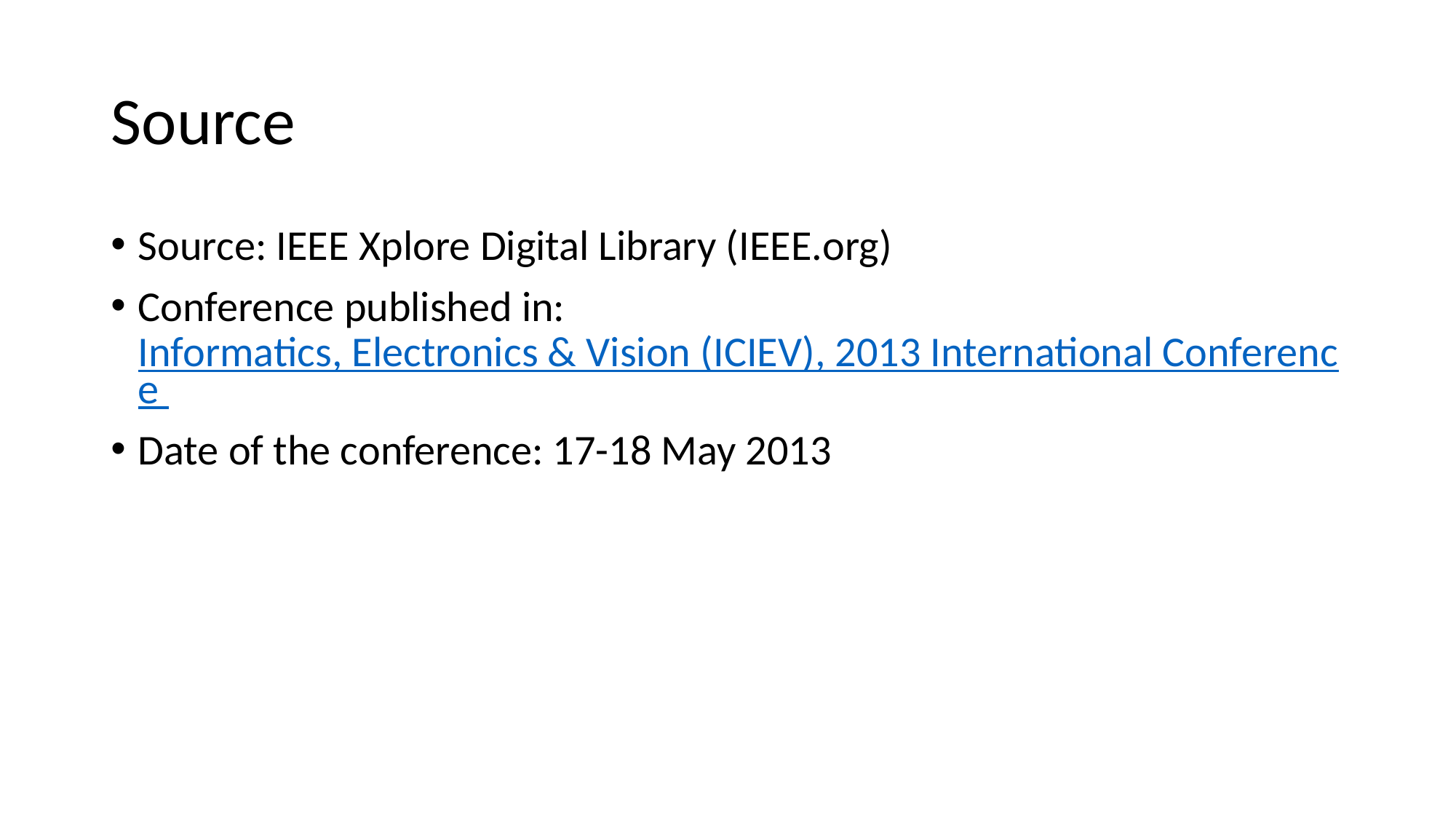

# Source
Source: IEEE Xplore Digital Library (IEEE.org)
Conference published in:  Informatics, Electronics & Vision (ICIEV), 2013 International Conference
Date of the conference: 17-18 May 2013